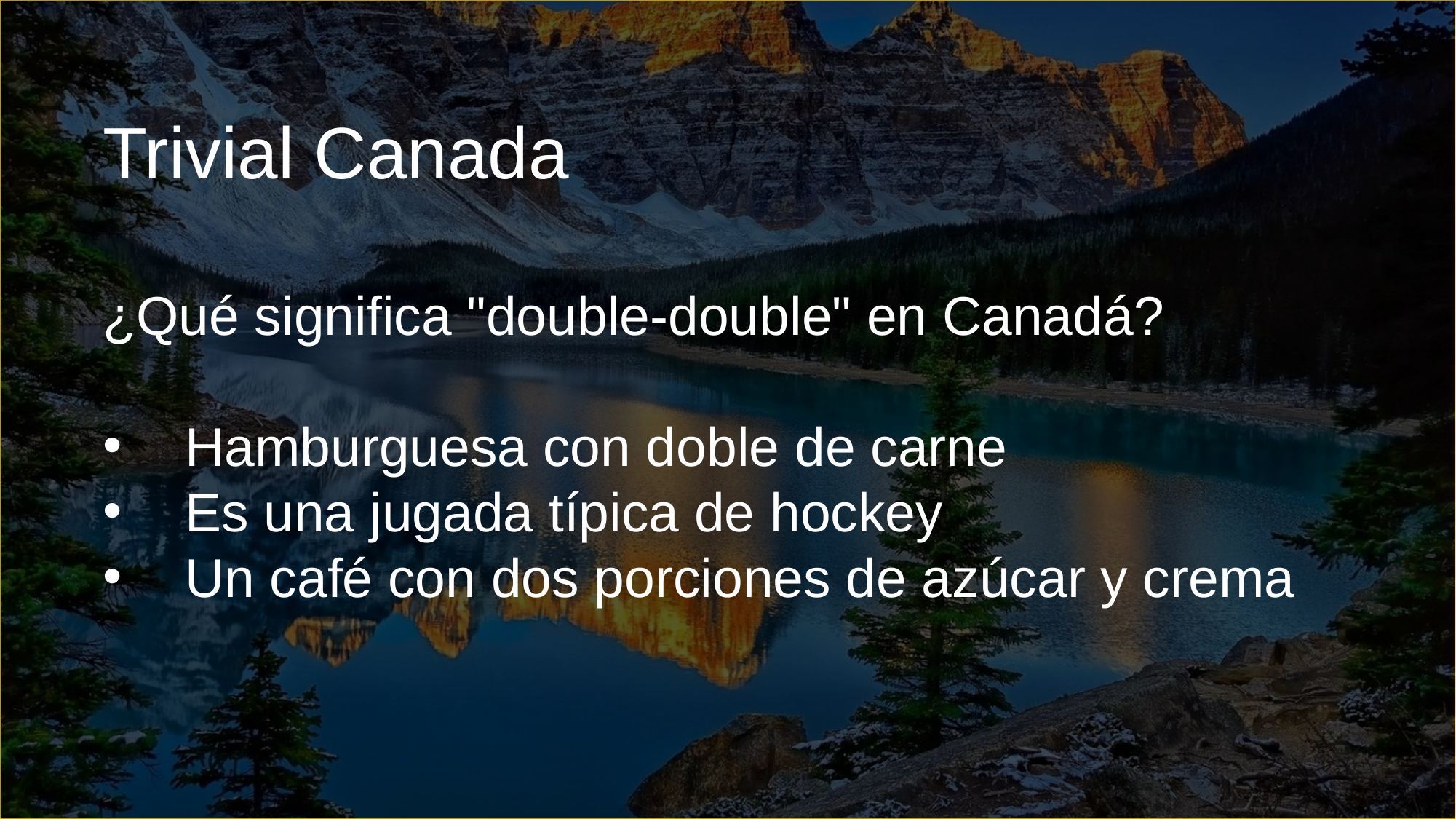

Trivial Canada

¿Qué significa "double-double" en Canadá?

Hamburguesa con doble de carne
Es una jugada típica de hockey
Un café con dos porciones de azúcar y crema